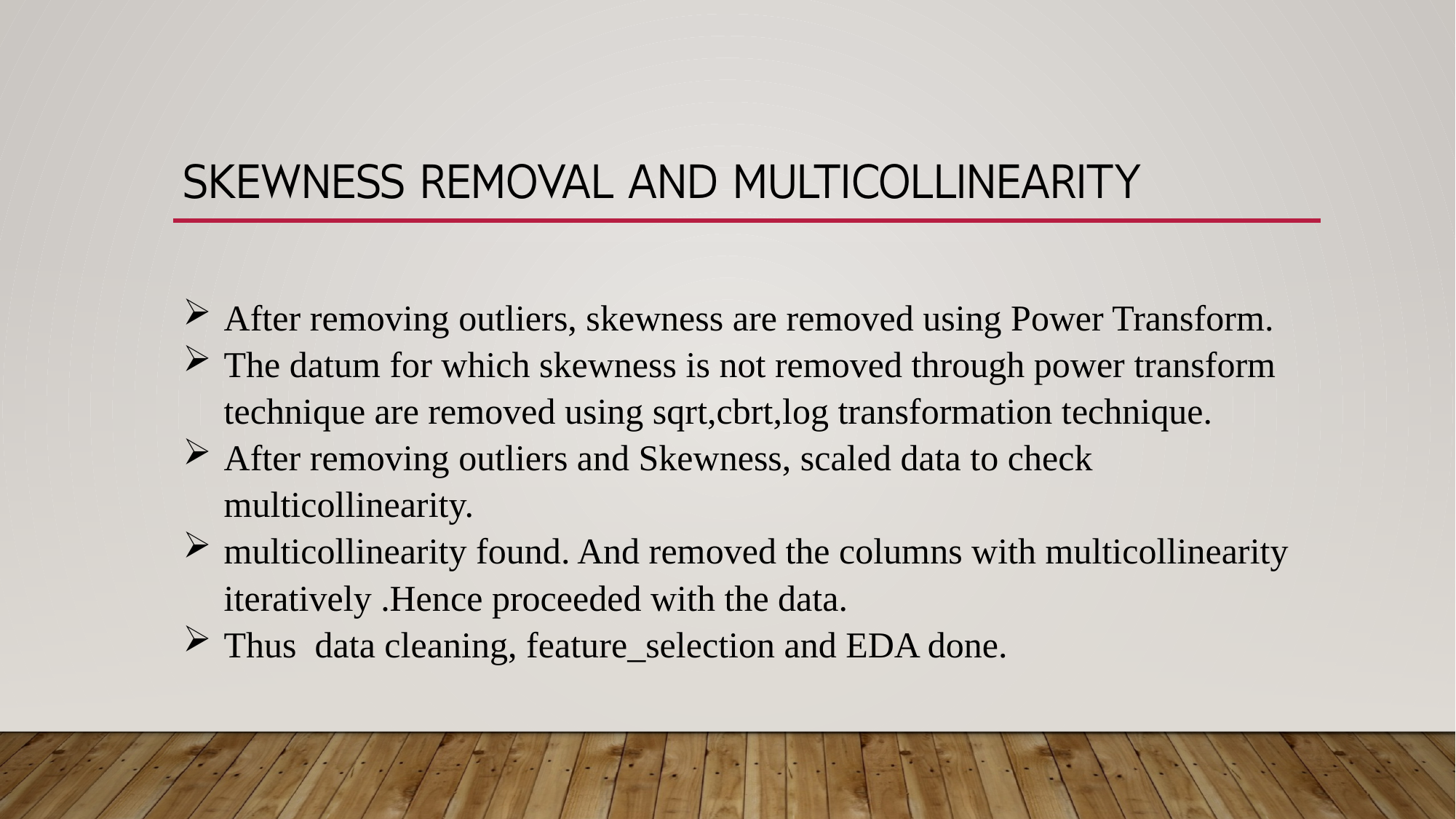

# Skewness Removal and multicollinearity
After removing outliers, skewness are removed using Power Transform.
The datum for which skewness is not removed through power transform technique are removed using sqrt,cbrt,log transformation technique.
After removing outliers and Skewness, scaled data to check multicollinearity.
multicollinearity found. And removed the columns with multicollinearity iteratively .Hence proceeded with the data.
Thus  data cleaning, feature_selection and EDA done.